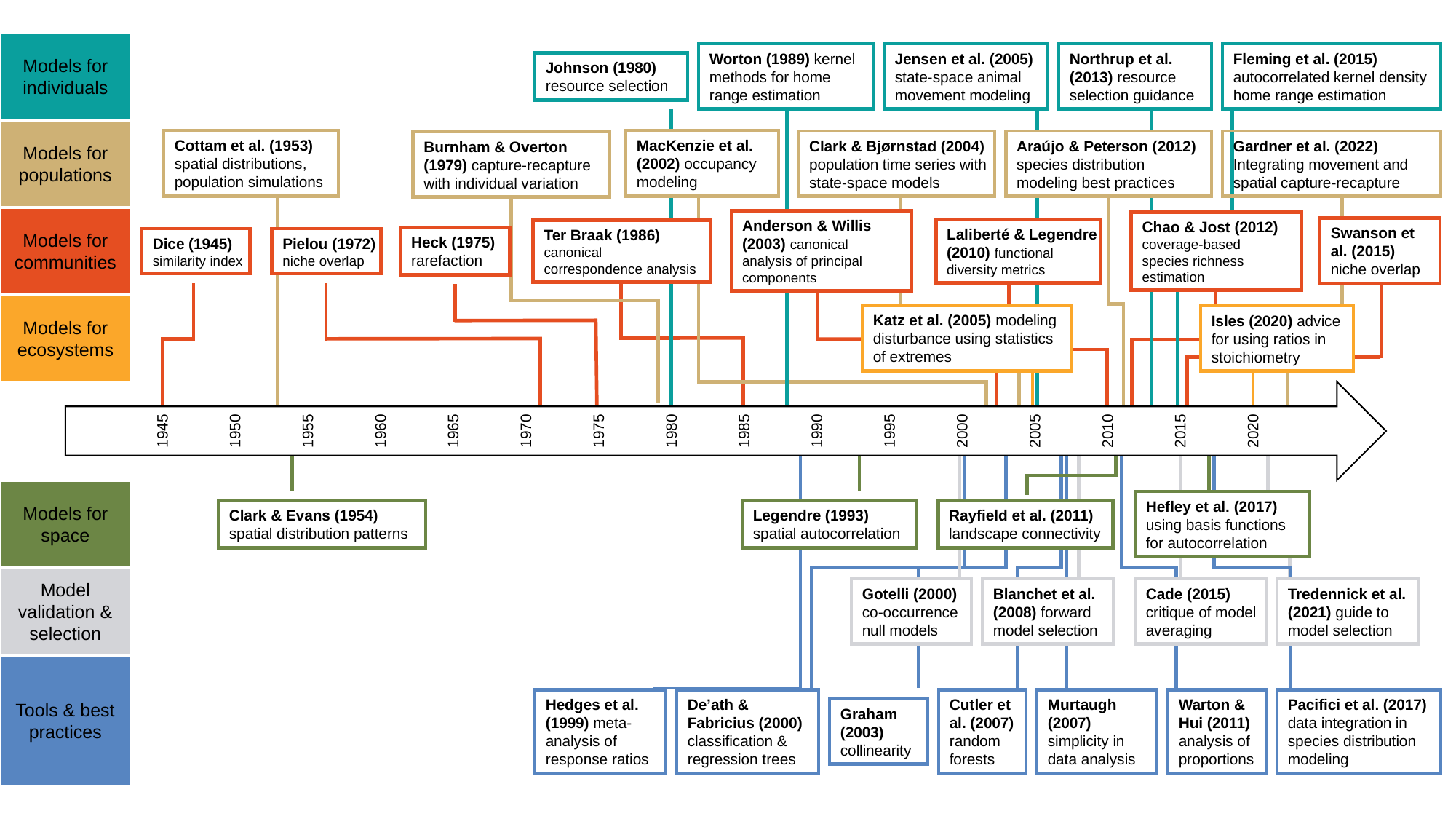

Models for individuals
Johnson (1980) resource selection
Worton (1989) kernel methods for home range estimation
Jensen et al. (2005) state-space animal movement modeling
Northrup et al. (2013) resource selection guidance
Fleming et al. (2015) autocorrelated kernel density home range estimation
Models for populations
Cottam et al. (1953) spatial distributions, population simulations
MacKenzie et al. (2002) occupancy modeling
Araújo & Peterson (2012) species distribution modeling best practices
Clark & Bjørnstad (2004) population time series with state-space models
Gardner et al. (2022) Integrating movement and spatial capture-recapture
Burnham & Overton (1979) capture-recapture with individual variation
Models for communities
Anderson & Willis (2003) canonical analysis of principal components
Swanson et al. (2015) niche overlap
Dice (1945) similarity index
Pielou (1972) niche overlap
Heck (1975) rarefaction
Ter Braak (1986) canonical correspondence analysis
Laliberté & Legendre
(2010) functional diversity metrics
Chao & Jost (2012) coverage-based species richness estimation
Models for ecosystems
Katz et al. (2005) modeling disturbance using statistics of extremes
Isles (2020) advice for using ratios in stoichiometry
1945

1950

1955

1960

1965

1970

1975

1980

1985

1990

1995

2000

2005

2010

2015

2020

Models for
space
Clark & Evans (1954) spatial distribution patterns
Legendre (1993) spatial autocorrelation
Rayfield et al. (2011) landscape connectivity
Hefley et al. (2017) using basis functions for autocorrelation
Model validation & selection
Gotelli (2000) co-occurrence null models
Blanchet et al. (2008) forward model selection
Cade (2015) critique of model averaging
Tredennick et al. (2021) guide to model selection
Tools & best practices
Hedges et al. (1999) meta-analysis of response ratios
De’ath & Fabricius (2000) classification & regression trees
Graham (2003) collinearity
Cutler et al. (2007) random forests
Murtaugh (2007)
simplicity in data analysis
Warton & Hui (2011) analysis of proportions
Pacifici et al. (2017) data integration in species distribution modeling